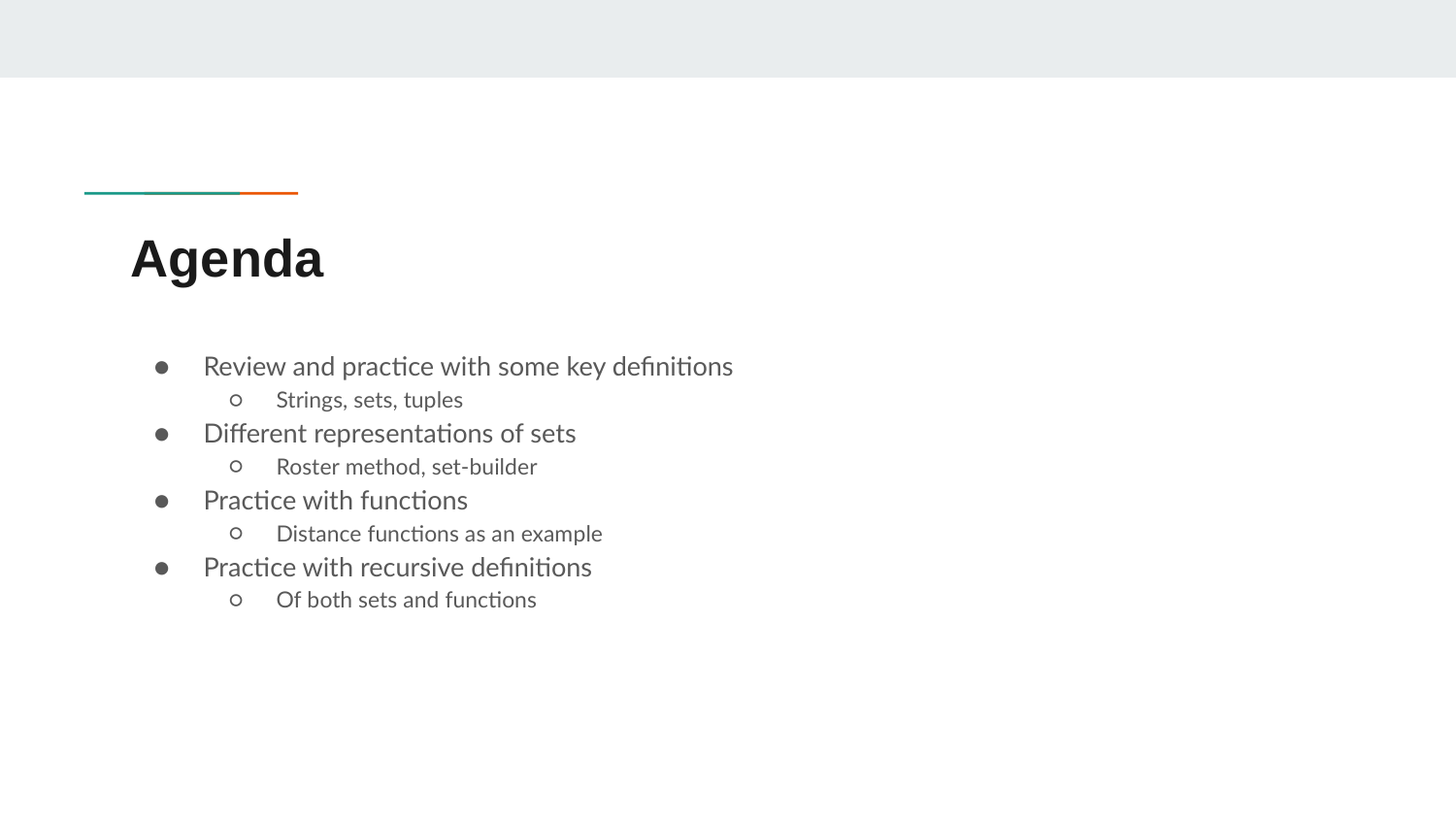

# Agenda
Review and practice with some key definitions
Strings, sets, tuples
Different representations of sets
Roster method, set-builder
Practice with functions
Distance functions as an example
Practice with recursive definitions
Of both sets and functions